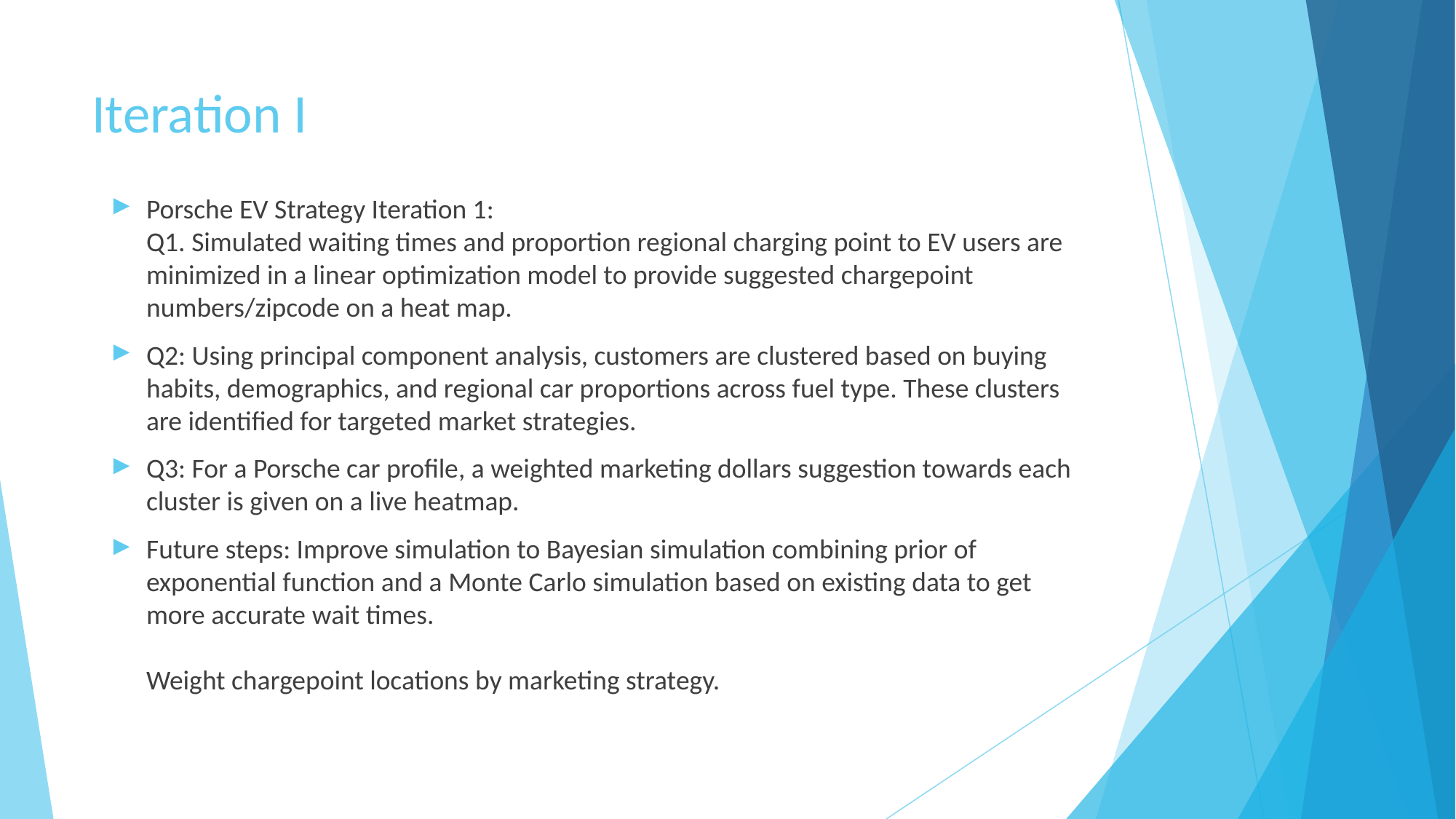

# Iteration I
Porsche EV Strategy Iteration 1:
Q1. Simulated waiting times and proportion regional charging point to EV users are minimized in a linear optimization model to provide suggested chargepoint numbers/zipcode on a heat map.
Q2: Using principal component analysis, customers are clustered based on buying habits, demographics, and regional car proportions across fuel type. These clusters are identified for targeted market strategies.
Q3: For a Porsche car profile, a weighted marketing dollars suggestion towards each cluster is given on a live heatmap.
Future steps: Improve simulation to Bayesian simulation combining prior of exponential function and a Monte Carlo simulation based on existing data to get more accurate wait times.
Weight chargepoint locations by marketing strategy.